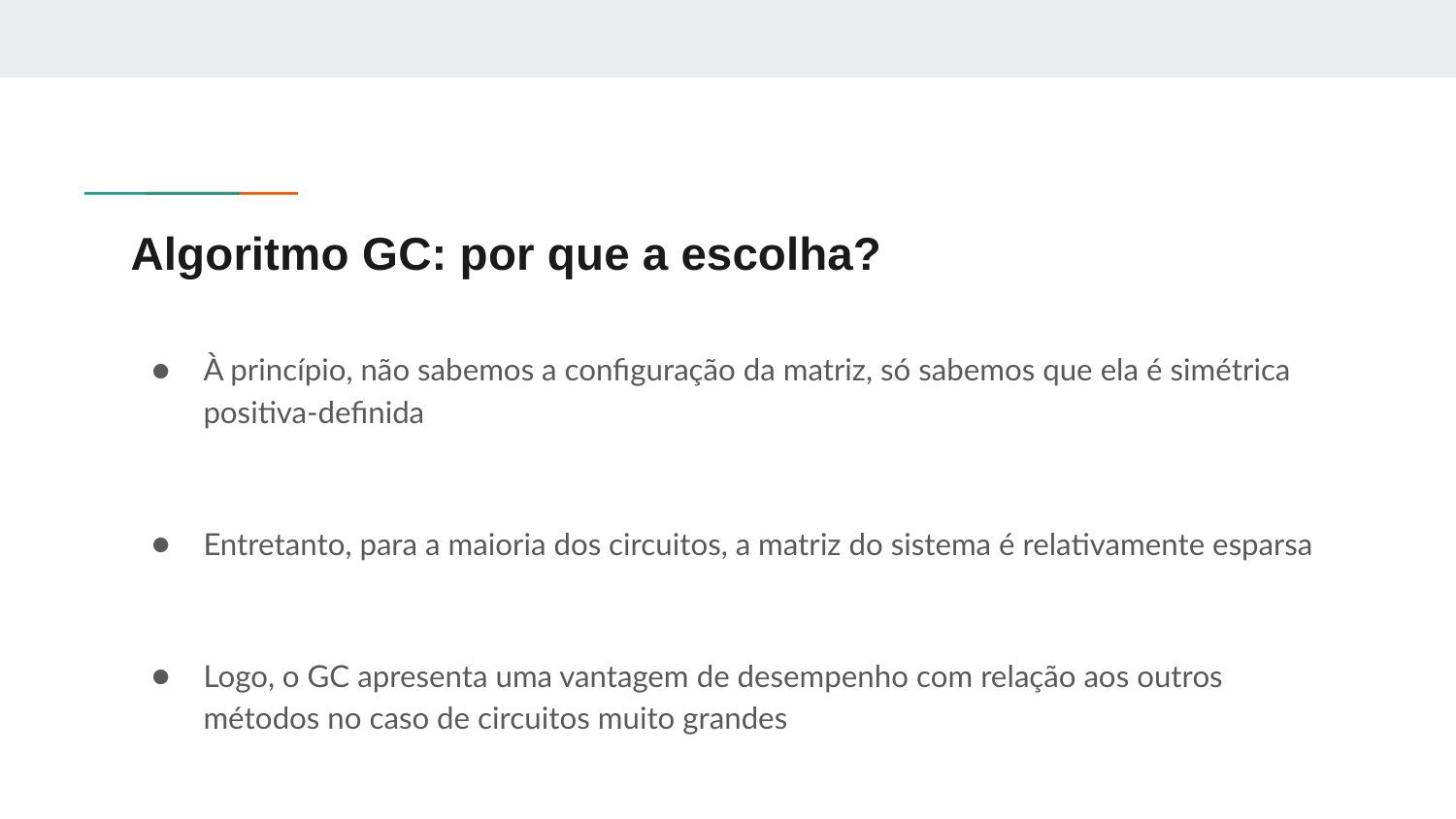

# Algoritmo GC: por que a escolha?
À princípio, não sabemos a configuração da matriz, só sabemos que ela é simétrica positiva-definida

Entretanto, para a maioria dos circuitos, a matriz do sistema é relativamente esparsa

Logo, o GC apresenta uma vantagem de desempenho com relação aos outros métodos no caso de circuitos muito grandes